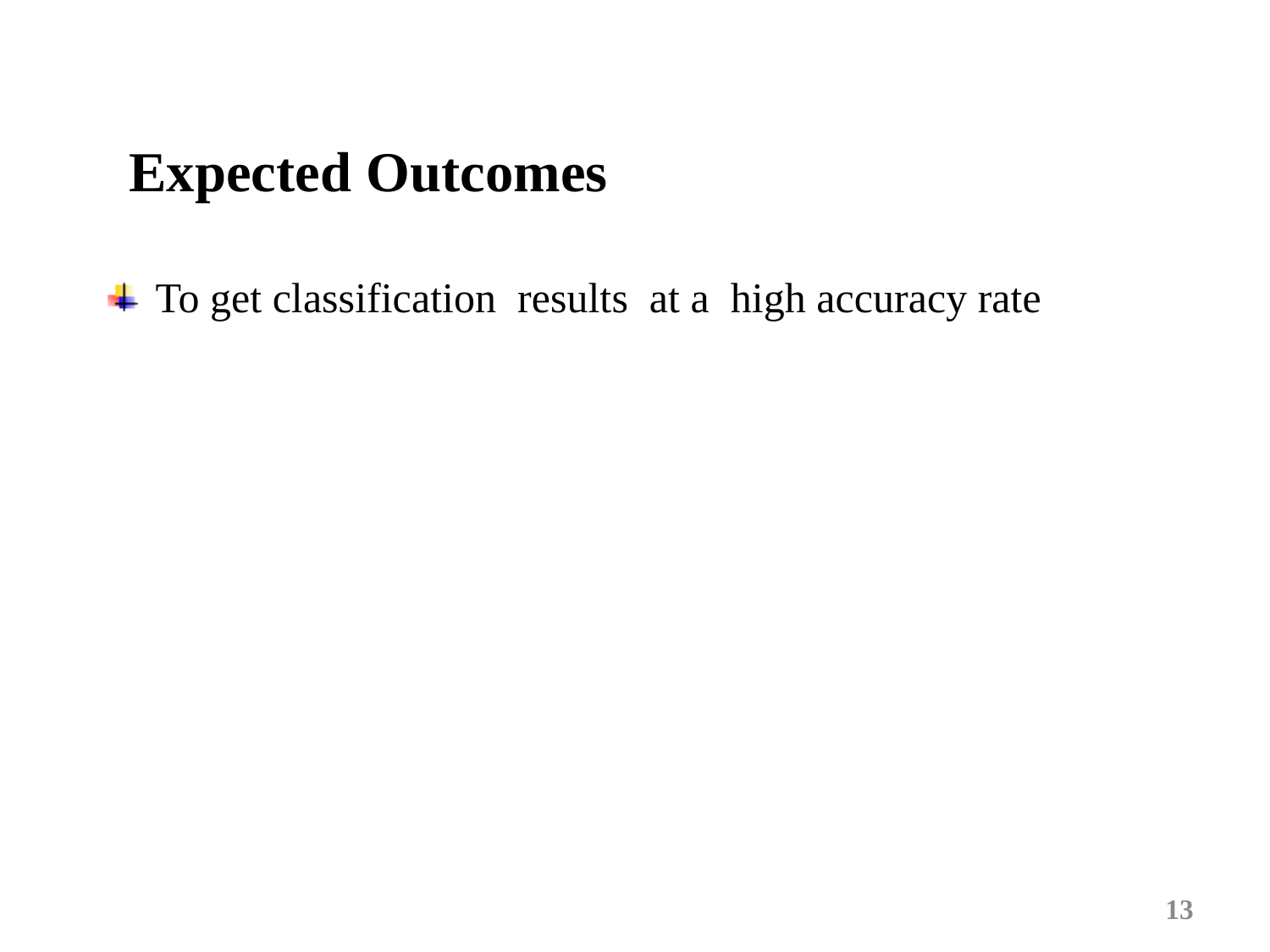

Expected Outcomes
To get classification  results  at a  high accuracy rate
13